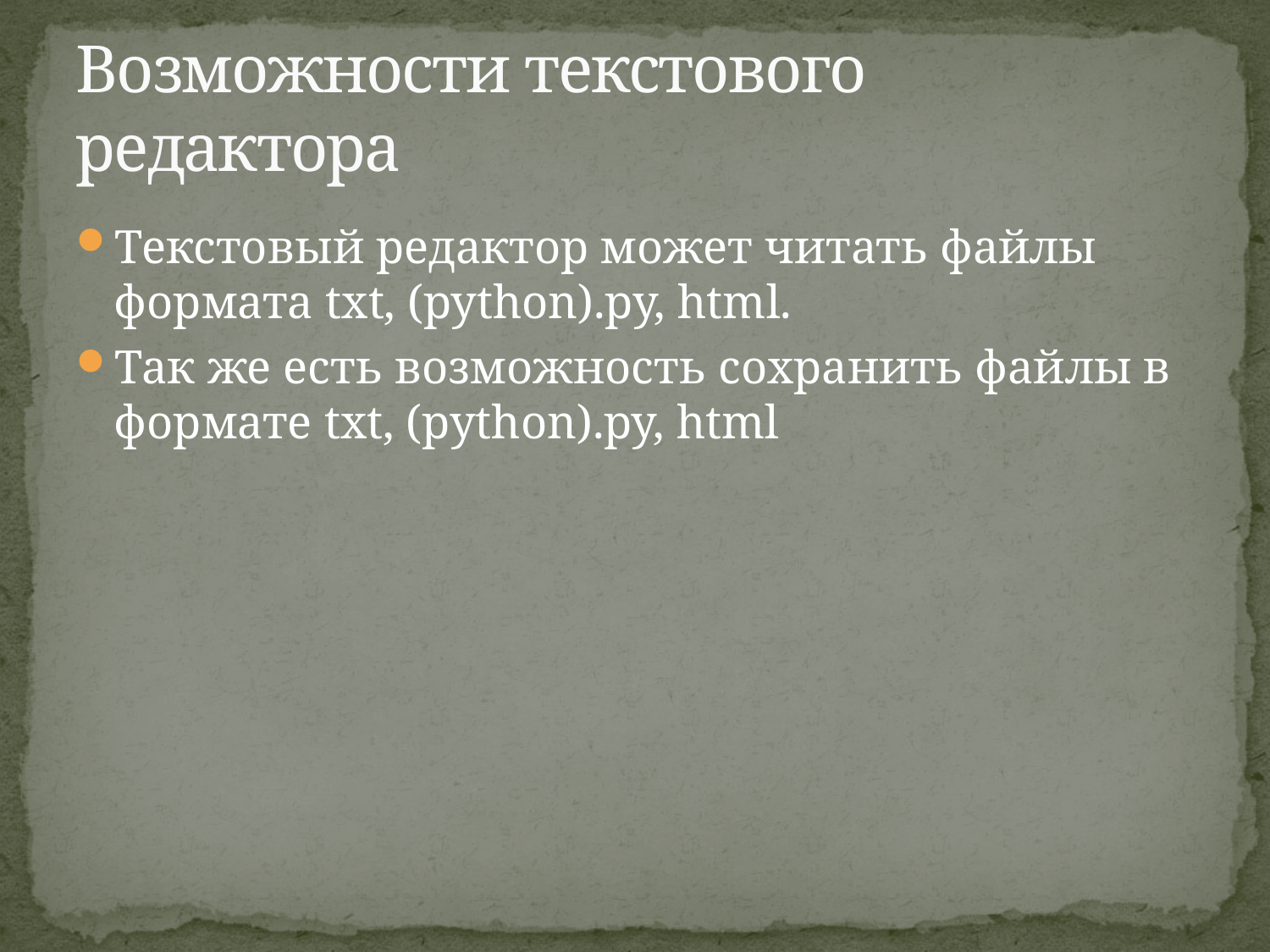

# Возможности текстового редактора
Текстовый редактор может читать файлы формата txt, (python).py, html.
Так же есть возможность сохранить файлы в формате txt, (python).py, html